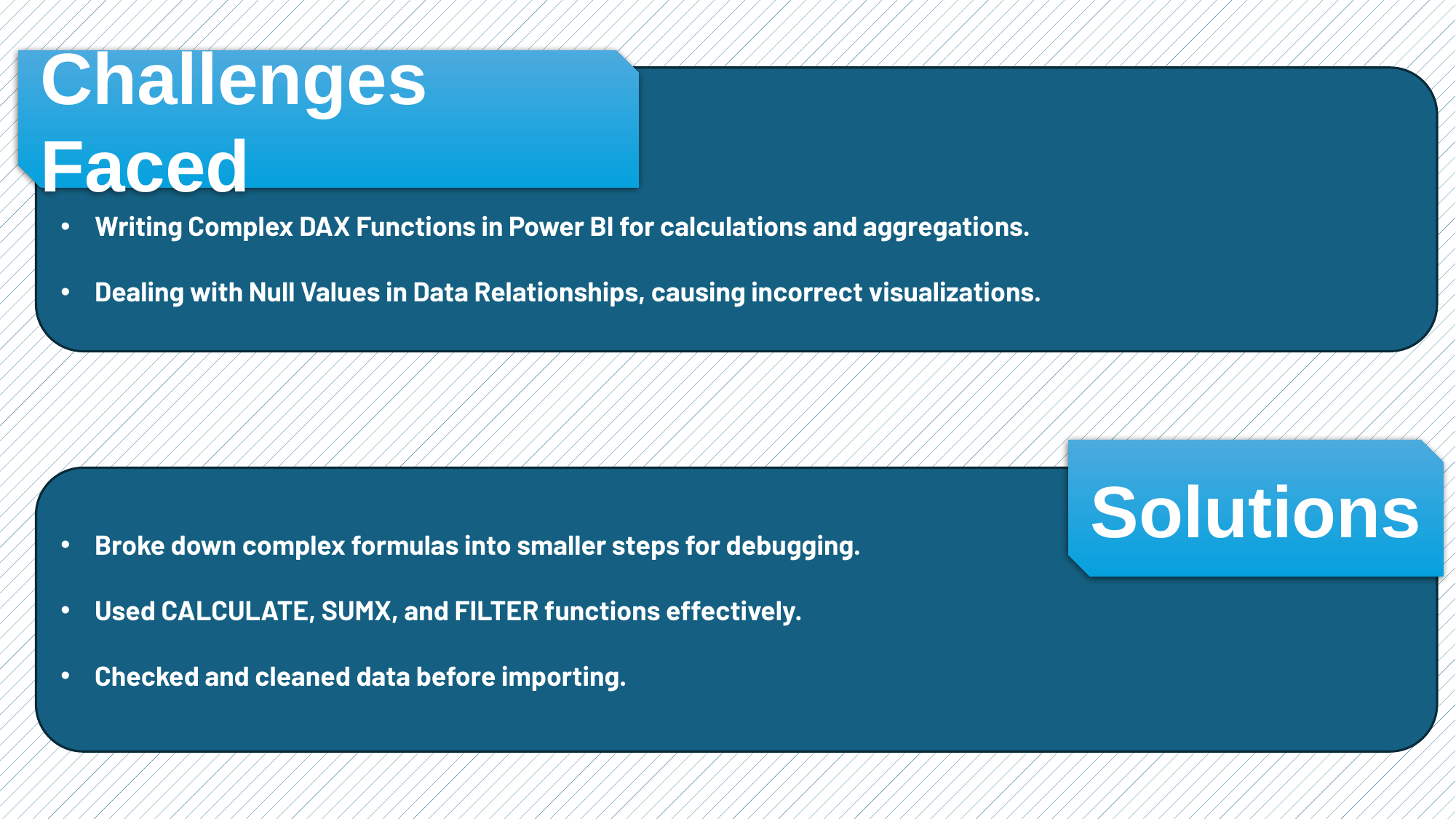

Challenges Faced

Writing Complex DAX Functions in Power BI for calculations and aggregations.

Dealing with Null Values in Data Relationships, causing incorrect visualizations.
Solutions
Broke down complex formulas into smaller steps for debugging.

Used CALCULATE, SUMX, and FILTER functions effectively.

Checked and cleaned data before importing.